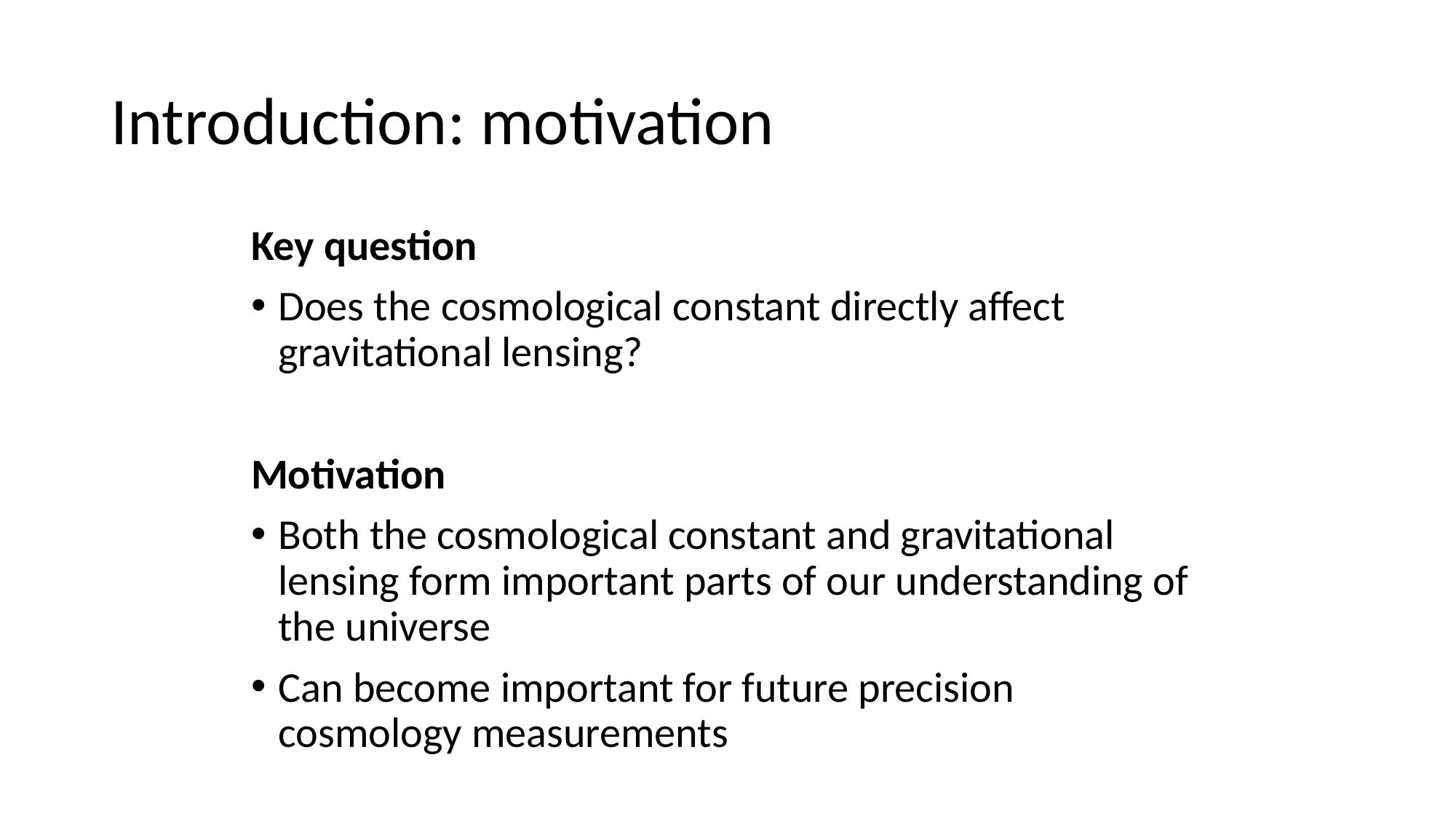

# Introduction: motivation
Key question
Does the cosmological constant directly affect gravitational lensing?

Motivation
Both the cosmological constant and gravitational lensing form important parts of our understanding of the universe
Can become important for future precision cosmology measurements